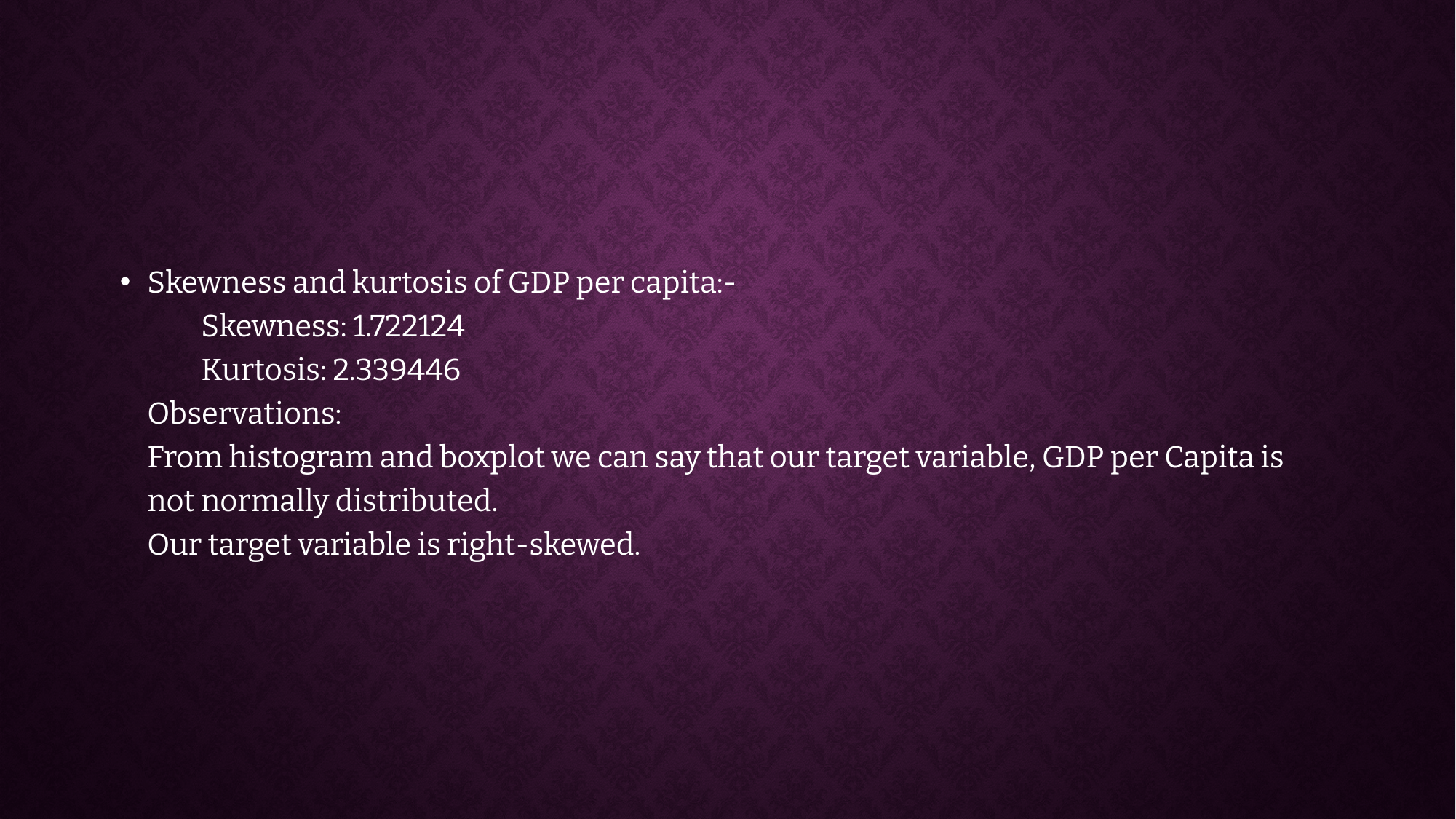

Skewness and kurtosis of GDP per capita:-
         Skewness: 1.722124
         Kurtosis: 2.339446
Observations:
From histogram and boxplot we can say that our target variable, GDP per Capita is not normally distributed.
Our target variable is right-skewed.